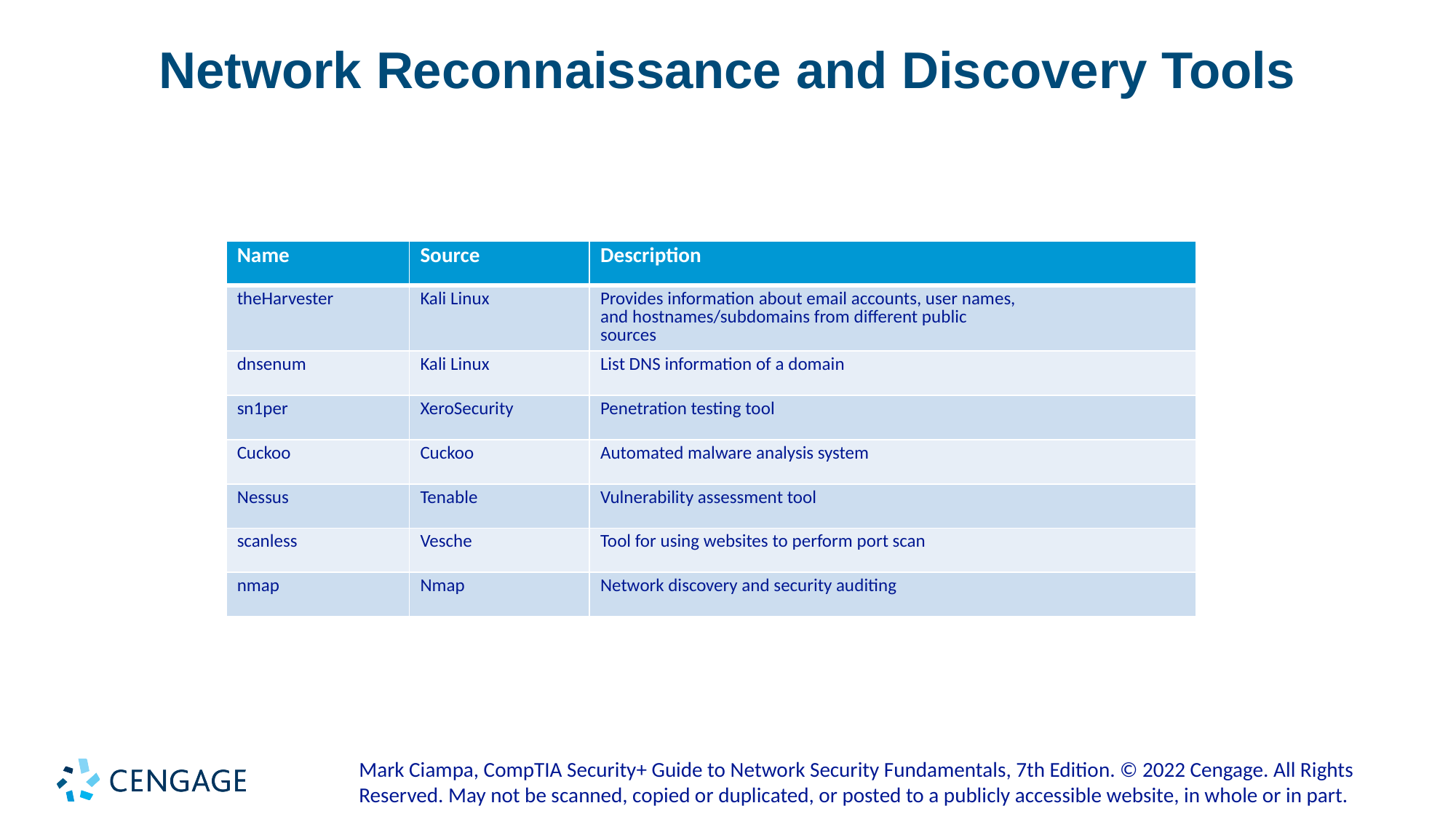

# Network Reconnaissance and Discovery Tools
| Name | Source | Description |
| --- | --- | --- |
| theHarvester | Kali Linux | Provides information about email accounts, user names, and hostnames/subdomains from different public sources |
| dnsenum | Kali Linux | List DNS information of a domain |
| sn1per | XeroSecurity | Penetration testing tool |
| Cuckoo | Cuckoo | Automated malware analysis system |
| Nessus | Tenable | Vulnerability assessment tool |
| scanless | Vesche | Tool for using websites to perform port scan |
| nmap | Nmap | Network discovery and security auditing |